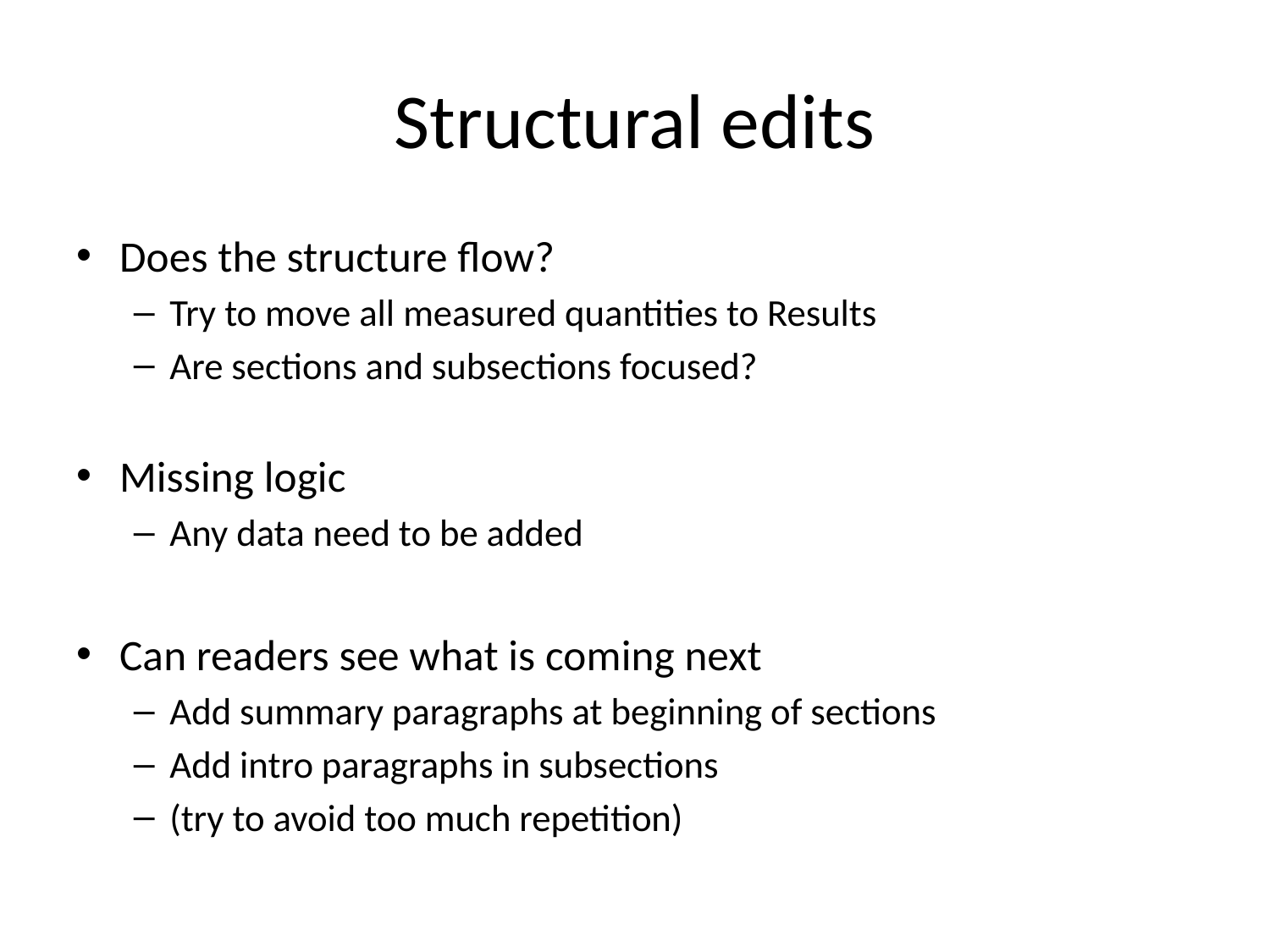

# Structural edits
Does the structure flow?
Try to move all measured quantities to Results
Are sections and subsections focused?

Missing logic
Any data need to be added

Can readers see what is coming next
Add summary paragraphs at beginning of sections
Add intro paragraphs in subsections
(try to avoid too much repetition)